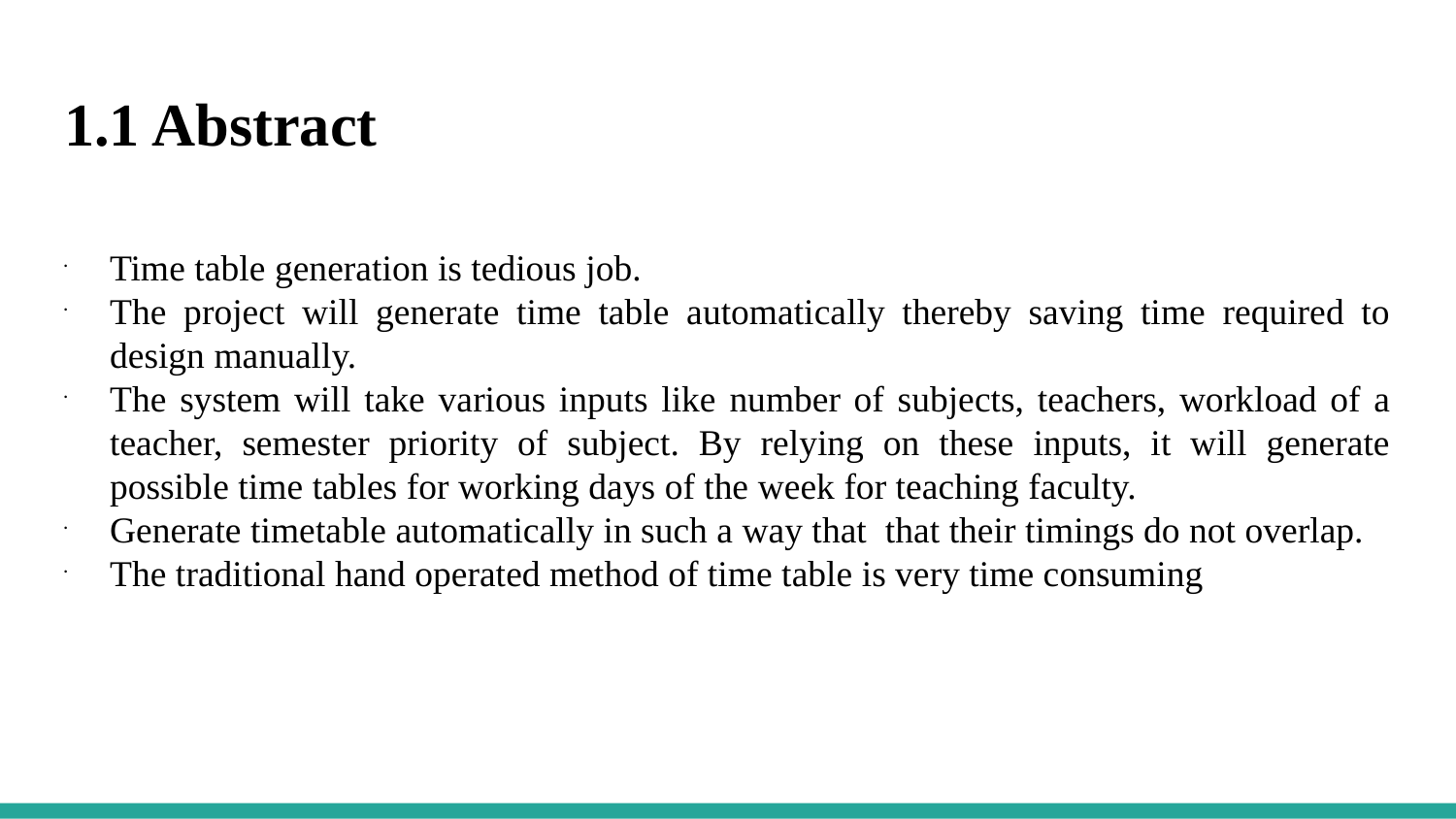

# 1.1 Abstract

Time table generation is tedious job.
The project will generate time table automatically thereby saving time required to design manually.
The system will take various inputs like number of subjects, teachers, workload of a teacher, semester priority of subject. By relying on these inputs, it will generate possible time tables for working days of the week for teaching faculty.
Generate timetable automatically in such a way that  that their timings do not overlap.
The traditional hand operated method of time table is very time consuming